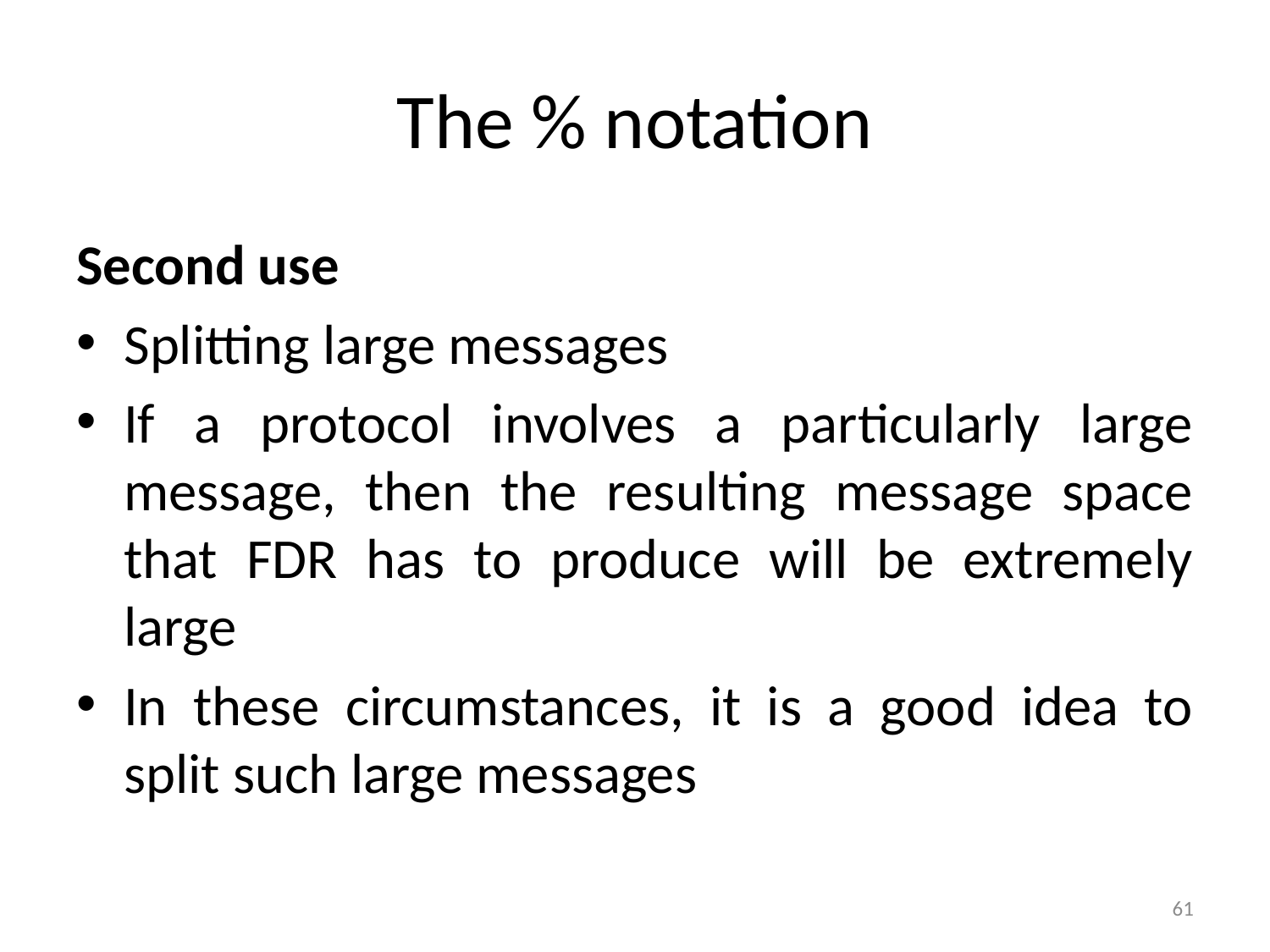

# The % notation
Second use
Splitting large messages
If a protocol involves a particularly large message, then the resulting message space that FDR has to produce will be extremely large
In these circumstances, it is a good idea to split such large messages
61